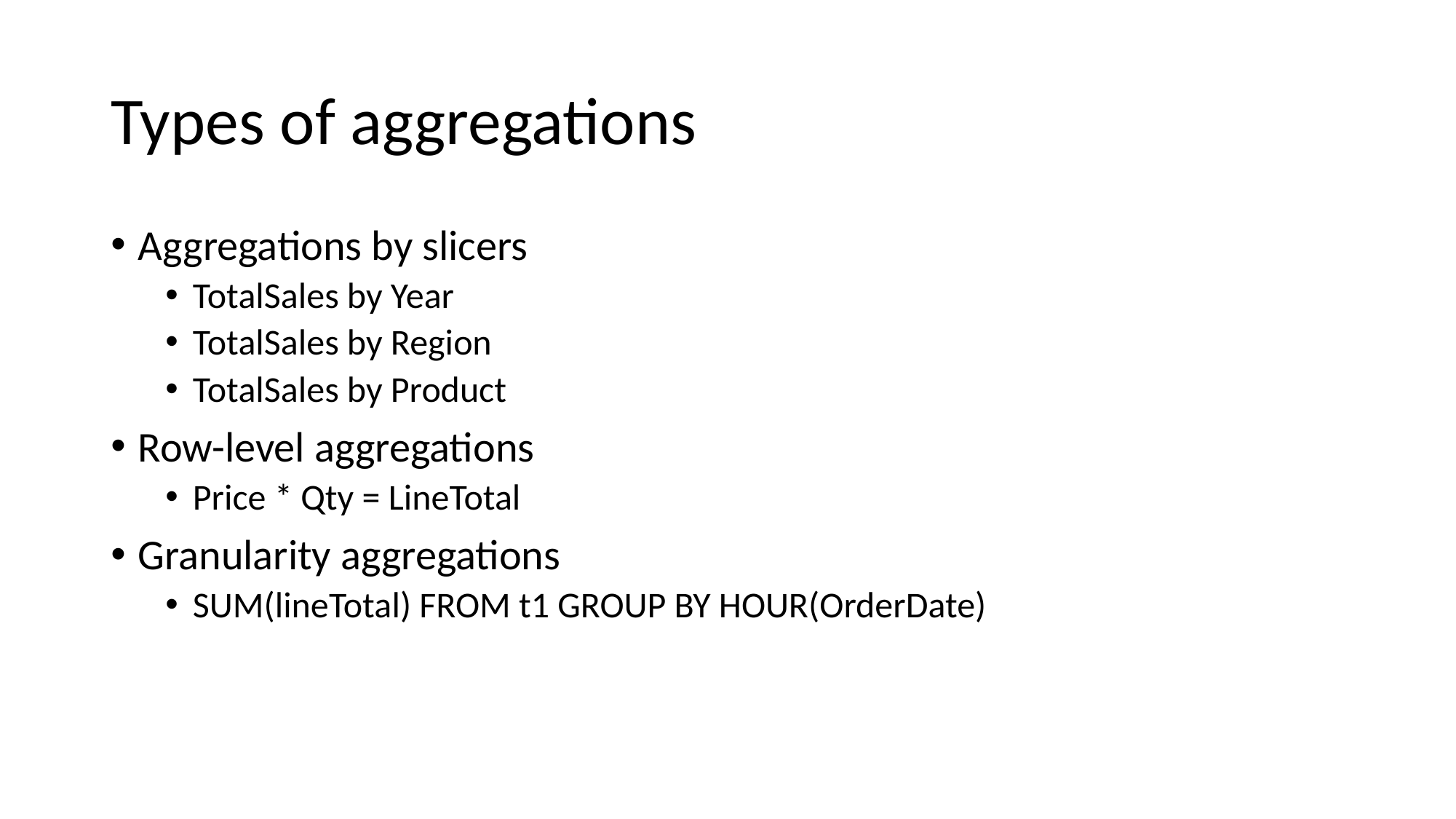

# Types of aggregations
Aggregations by slicers
TotalSales by Year
TotalSales by Region
TotalSales by Product
Row-level aggregations
Price * Qty = LineTotal
Granularity aggregations
SUM(lineTotal) FROM t1 GROUP BY HOUR(OrderDate)